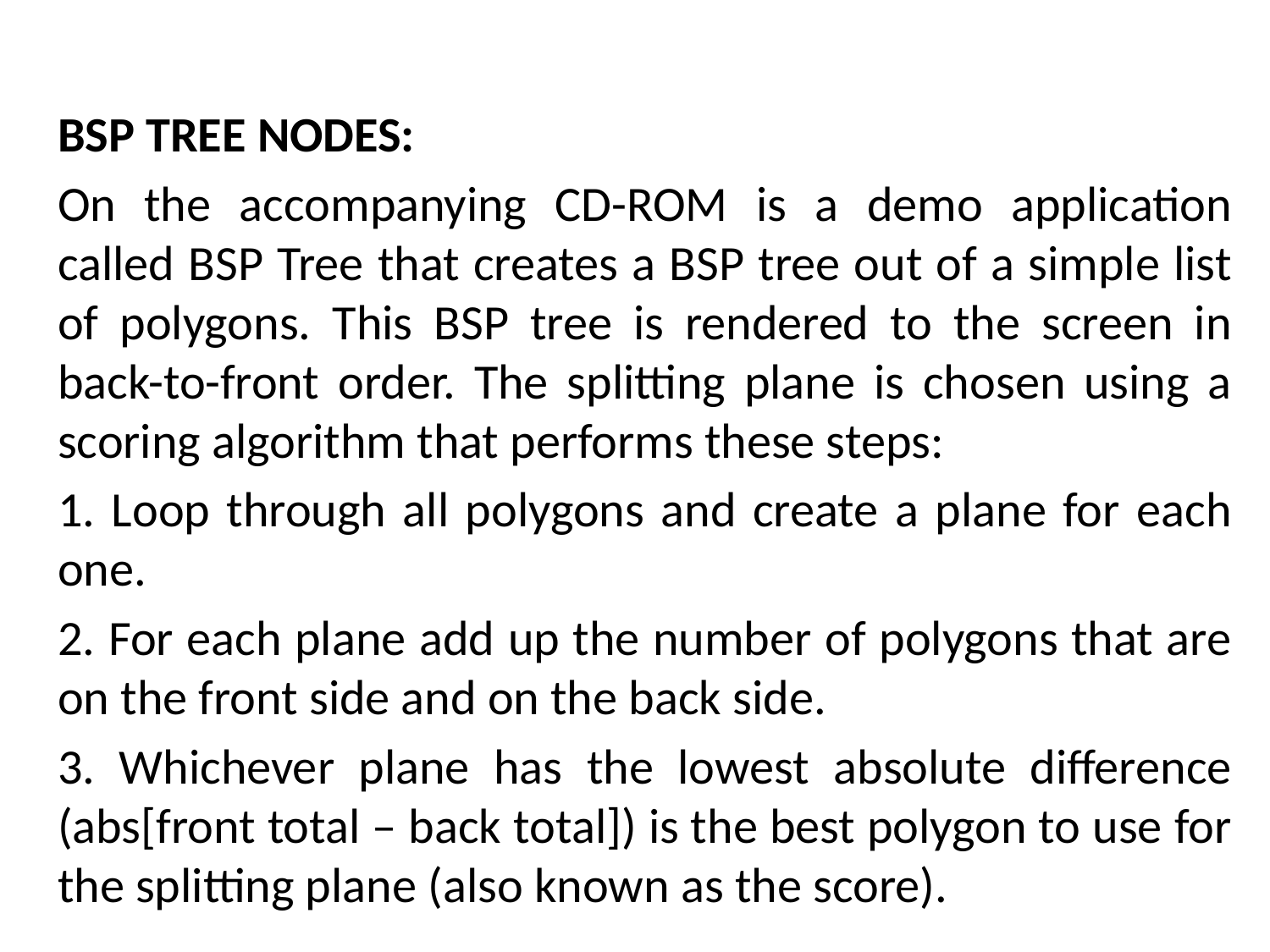

BSP TREE NODES:
On the accompanying CD-ROM is a demo application called BSP Tree that creates a BSP tree out of a simple list of polygons. This BSP tree is rendered to the screen in back-to-front order. The splitting plane is chosen using a scoring algorithm that performs these steps:
1. Loop through all polygons and create a plane for each one.
2. For each plane add up the number of polygons that are on the front side and on the back side.
3. Whichever plane has the lowest absolute difference (abs[front total – back total]) is the best polygon to use for the splitting plane (also known as the score).
# The Mathematical side of games